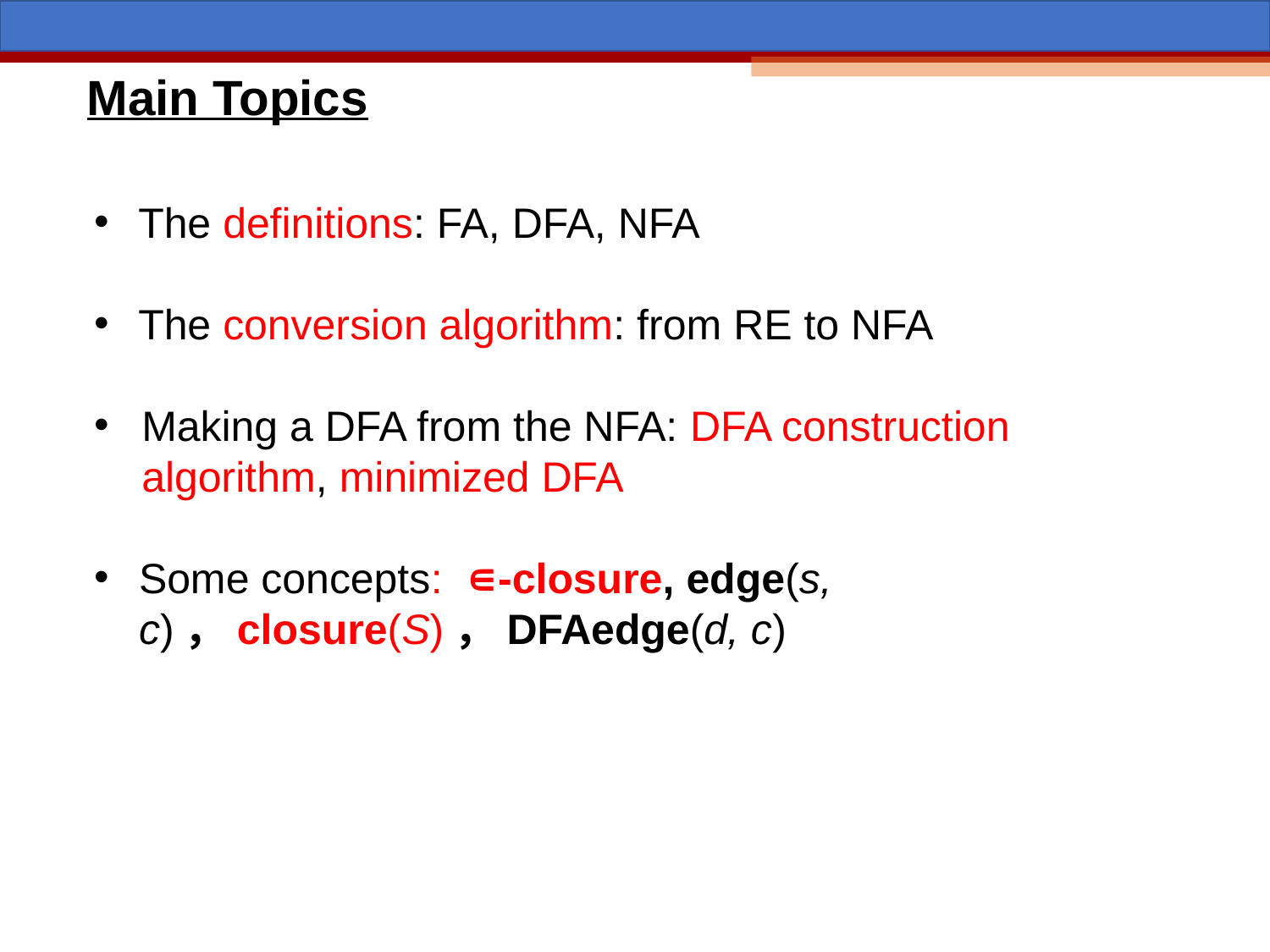

Main Topics
The definitions: FA, DFA, NFA

The conversion algorithm: from RE to NFA

Making a DFA from the NFA: DFA construction algorithm, minimized DFA

Some concepts:  ∊-closure, edge(s, c)，closure(S)，DFAedge(d, c)